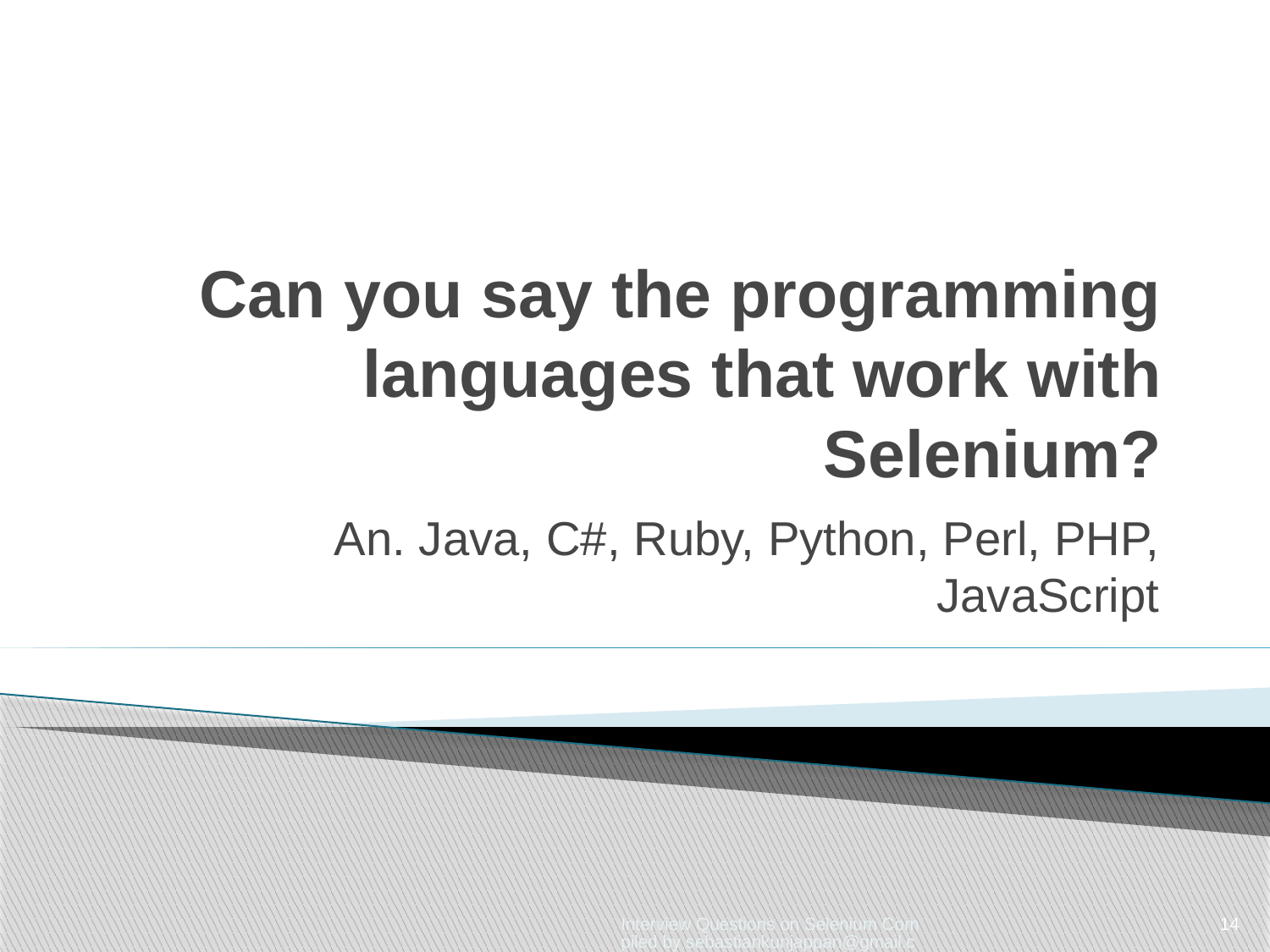

# Can you say the programming languages that work with Selenium?
An. Java, C#, Ruby, Python, Perl, PHP, JavaScript
Interview Questions on Selenium Compiled by sebastiankunjappan@gmail.com
14